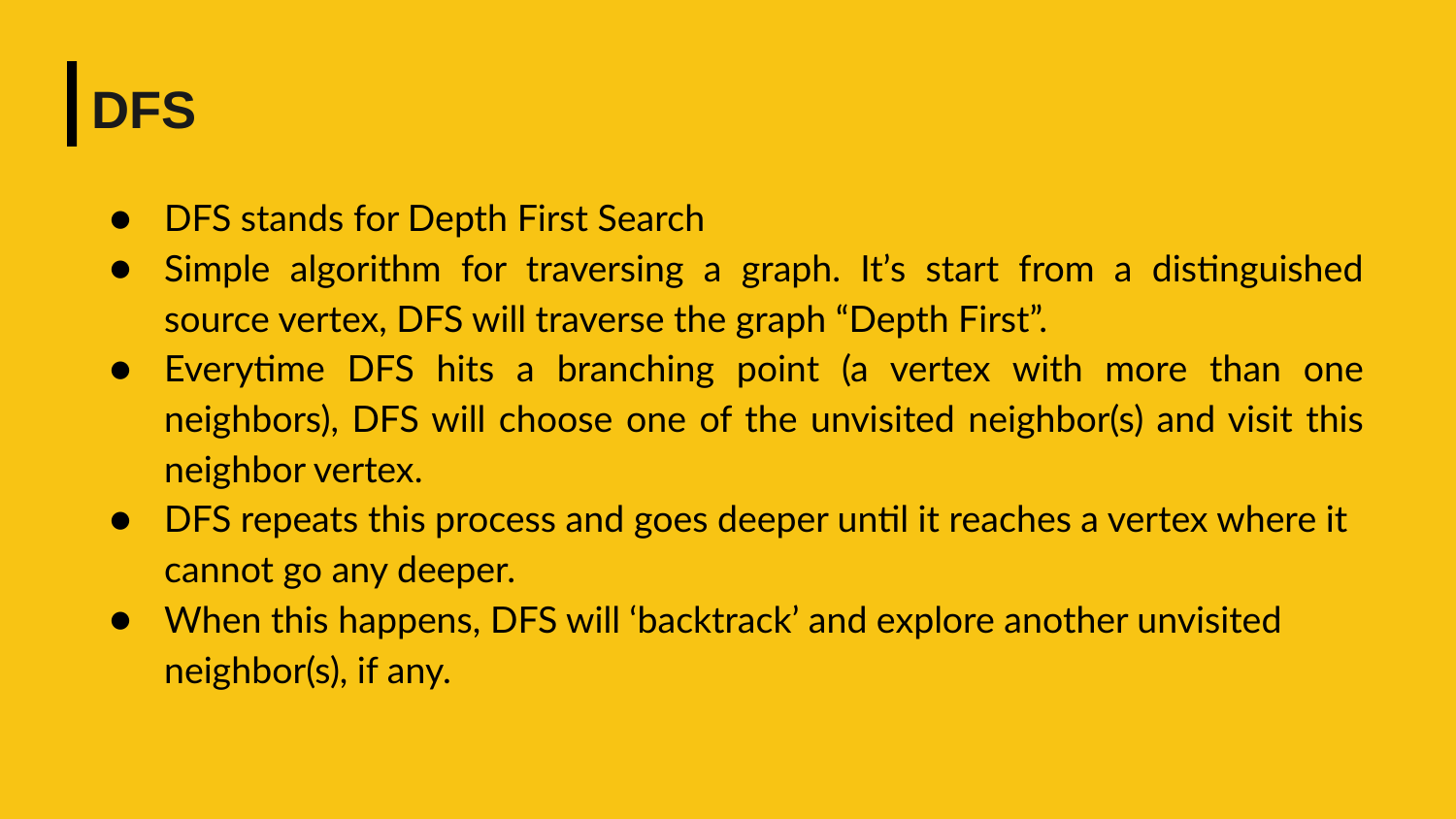

# DFS
DFS stands for Depth First Search
Simple algorithm for traversing a graph. It’s start from a distinguished source vertex, DFS will traverse the graph “Depth First”.
Everytime DFS hits a branching point (a vertex with more than one neighbors), DFS will choose one of the unvisited neighbor(s) and visit this neighbor vertex.
DFS repeats this process and goes deeper until it reaches a vertex where it cannot go any deeper.
When this happens, DFS will ‘backtrack’ and explore another unvisited neighbor(s), if any.